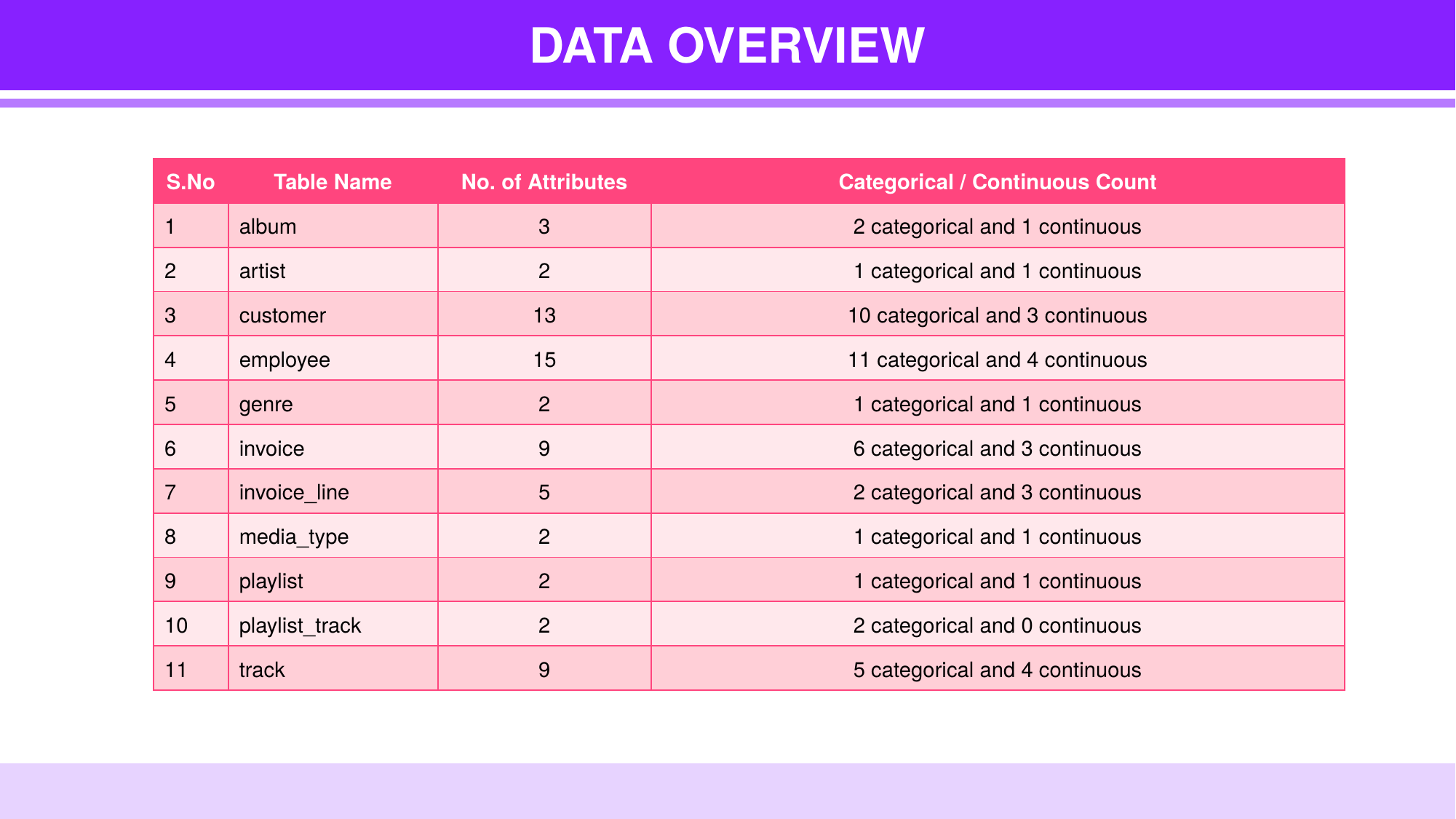

DATA OVERVIEW
| S.No | Table Name | No. of Attributes | Categorical / Continuous Count |
| --- | --- | --- | --- |
| 1 | album | 3 | 2 categorical and 1 continuous |
| 2 | artist | 2 | 1 categorical and 1 continuous |
| 3 | customer | 13 | 10 categorical and 3 continuous |
| 4 | employee | 15 | 11 categorical and 4 continuous |
| 5 | genre | 2 | 1 categorical and 1 continuous |
| 6 | invoice | 9 | 6 categorical and 3 continuous |
| 7 | invoice\_line | 5 | 2 categorical and 3 continuous |
| 8 | media\_type | 2 | 1 categorical and 1 continuous |
| 9 | playlist | 2 | 1 categorical and 1 continuous |
| 10 | playlist\_track | 2 | 2 categorical and 0 continuous |
| 11 | track | 9 | 5 categorical and 4 continuous |